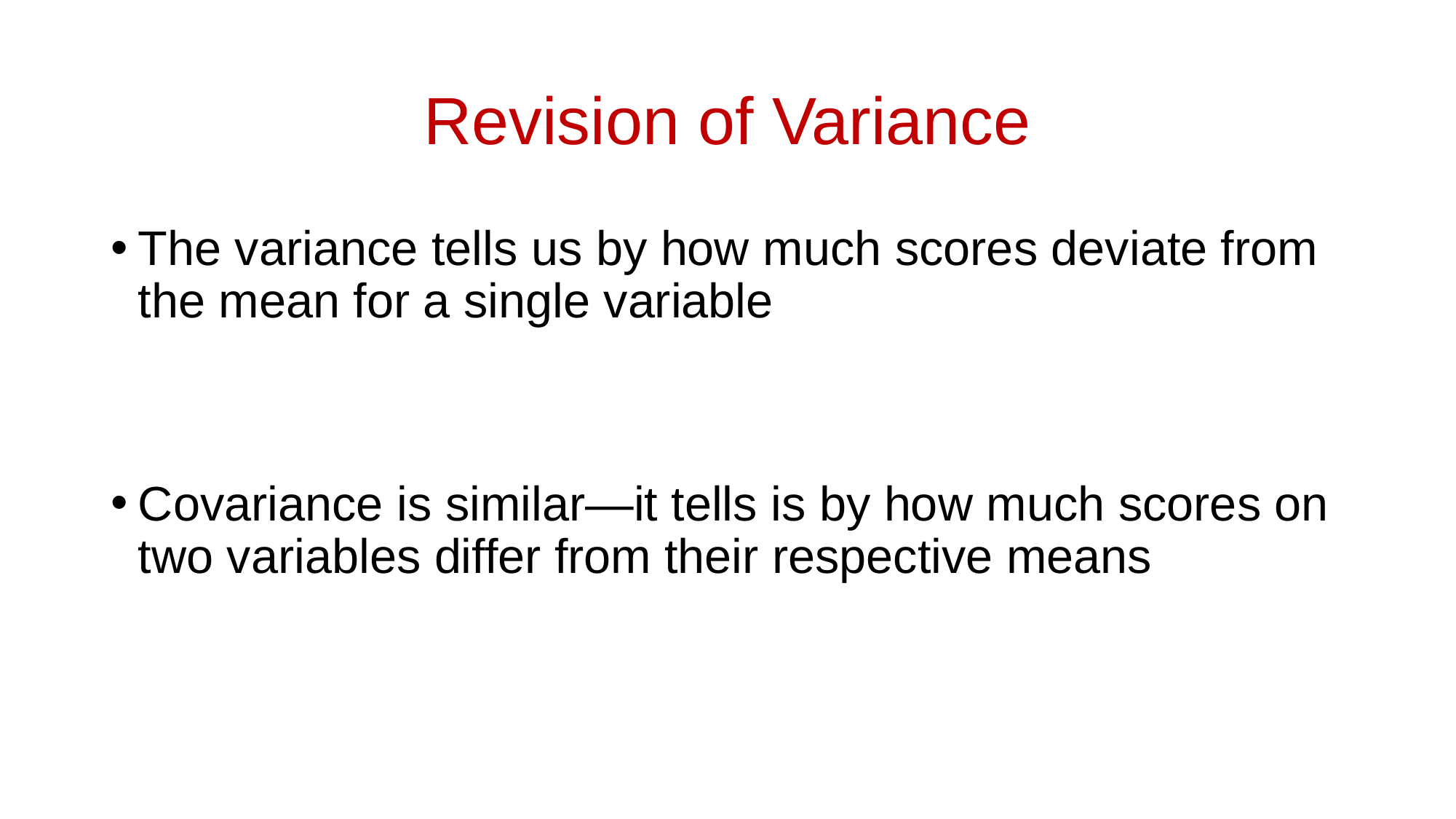

# Revision of Variance
The variance tells us by how much scores deviate from the mean for a single variable

Covariance is similar—it tells is by how much scores on two variables differ from their respective means